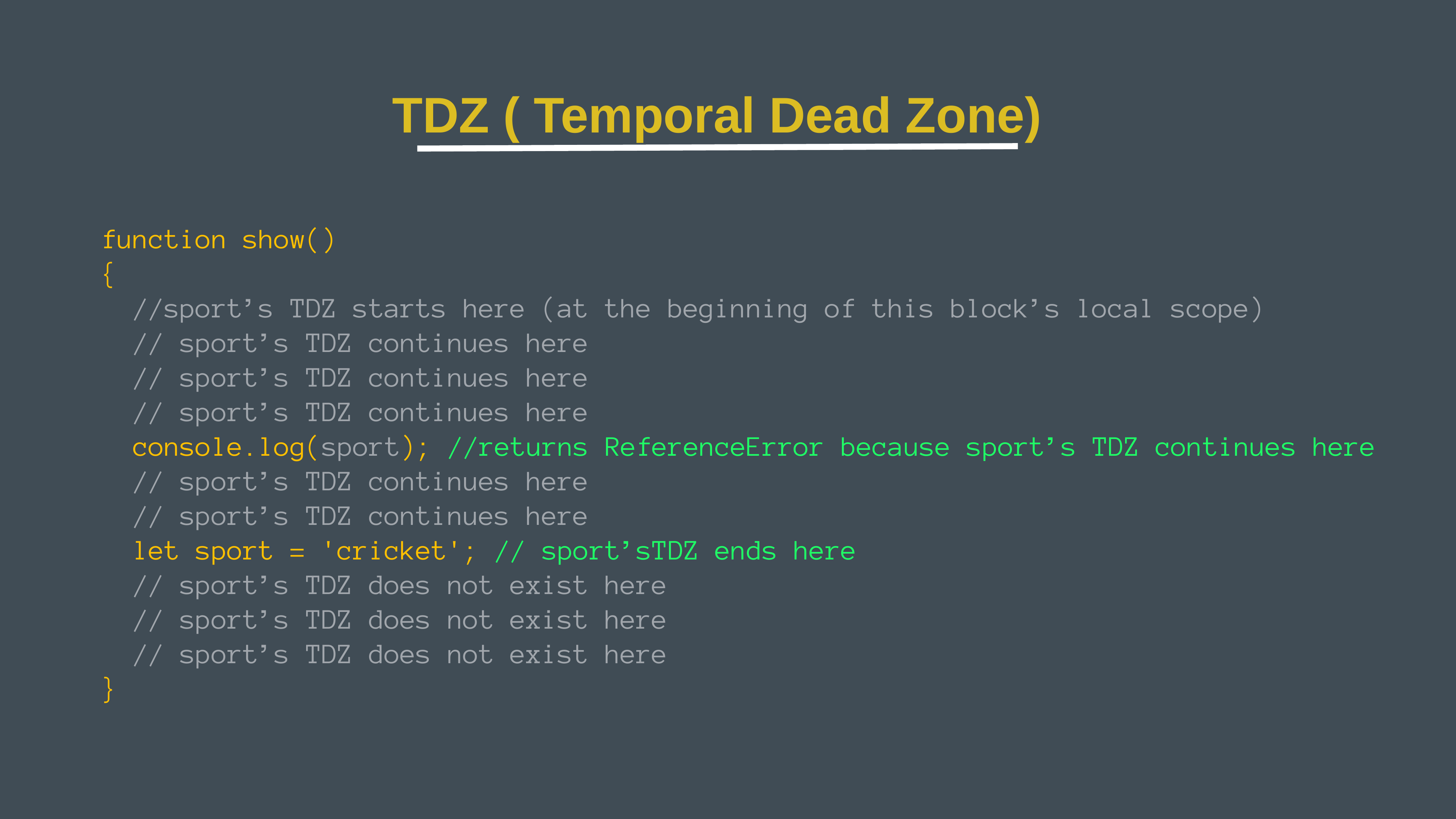

TDZ ( Temporal Dead Zone)
function show()
{
  //sport’s TDZ starts here (at the beginning of this block’s local scope)
  // sport’s TDZ continues here
  // sport’s TDZ continues here
  // sport’s TDZ continues here
  console.log(sport); //returns ReferenceError because sport’s TDZ continues here
  // sport’s TDZ continues here
  // sport’s TDZ continues here
  let sport = 'cricket'; // sport’sTDZ ends here
  // sport’s TDZ does not exist here
  // sport’s TDZ does not exist here
  // sport’s TDZ does not exist here
}